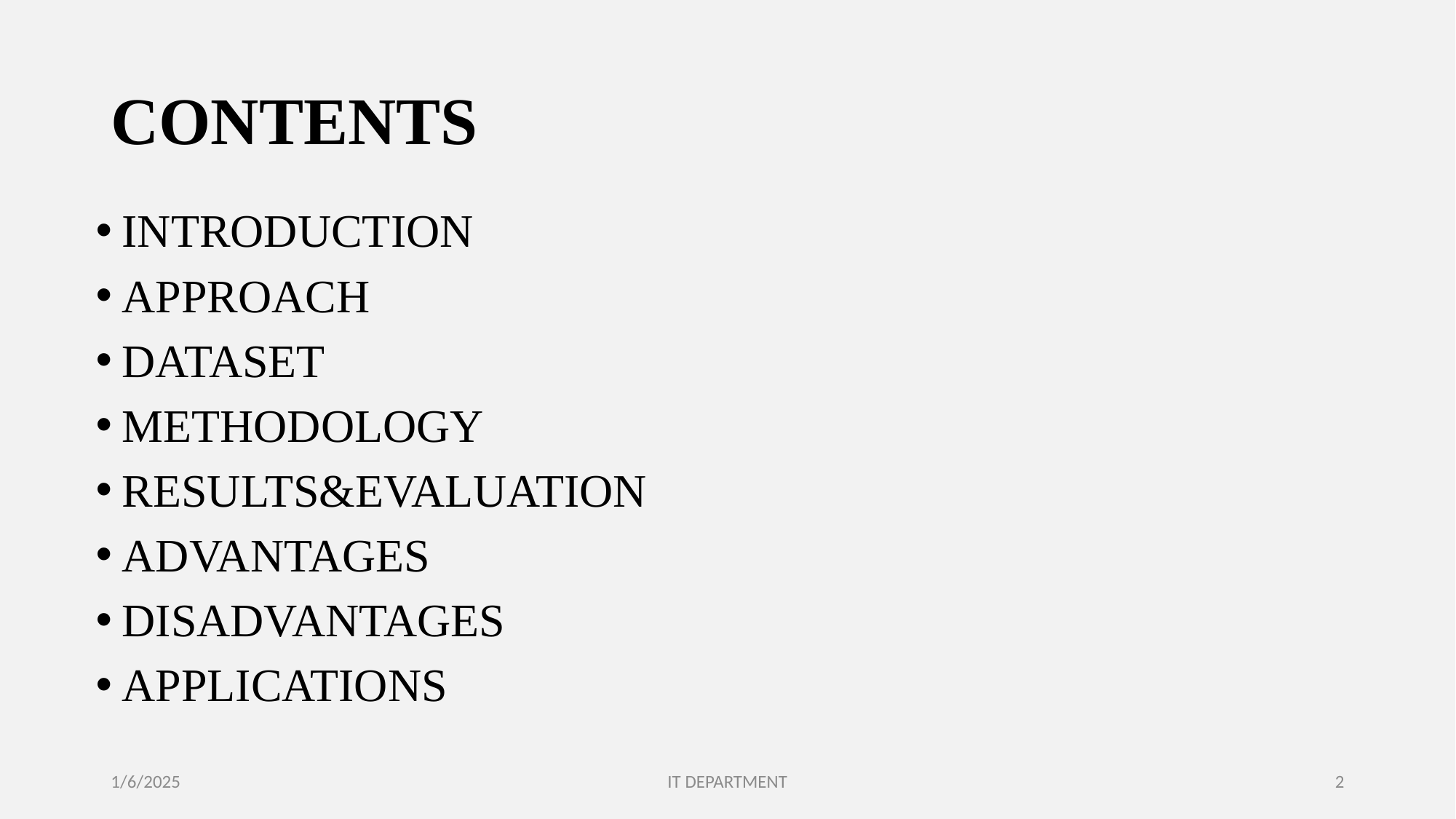

# CONTENTS
INTRODUCTION
APPROACH
DATASET
METHODOLOGY
RESULTS&EVALUATION
ADVANTAGES
DISADVANTAGES
APPLICATIONS

1/6/2025
IT DEPARTMENT
2